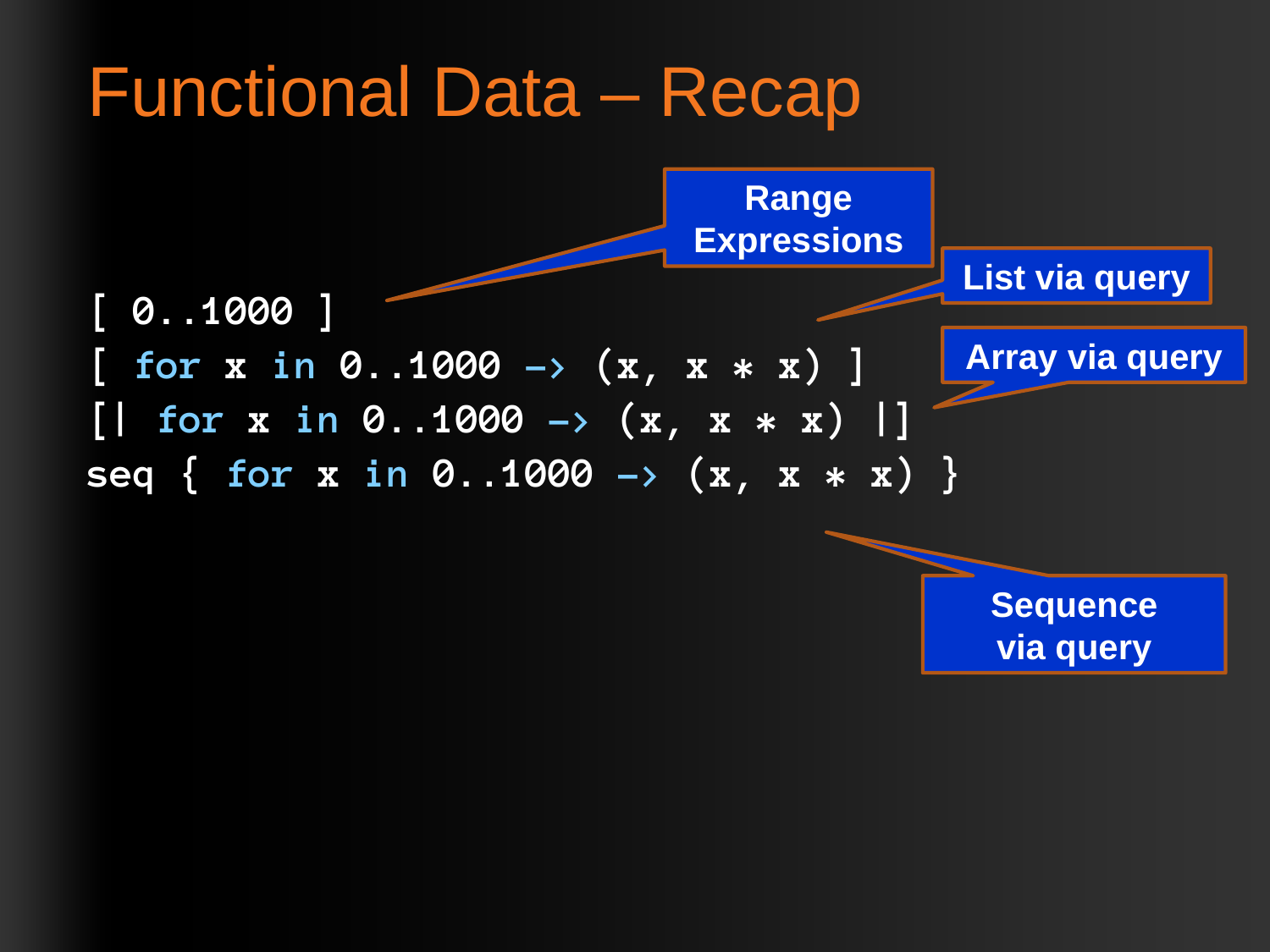

# Functional Data – Recap
Range
Expressions

[ 0..1000 ]
[ for x in 0..1000 -> (x, x * x) ]
[| for x in 0..1000 -> (x, x * x) |]
seq { for x in 0..1000 -> (x, x * x) }

List via query
Array via query
Sequence
via query